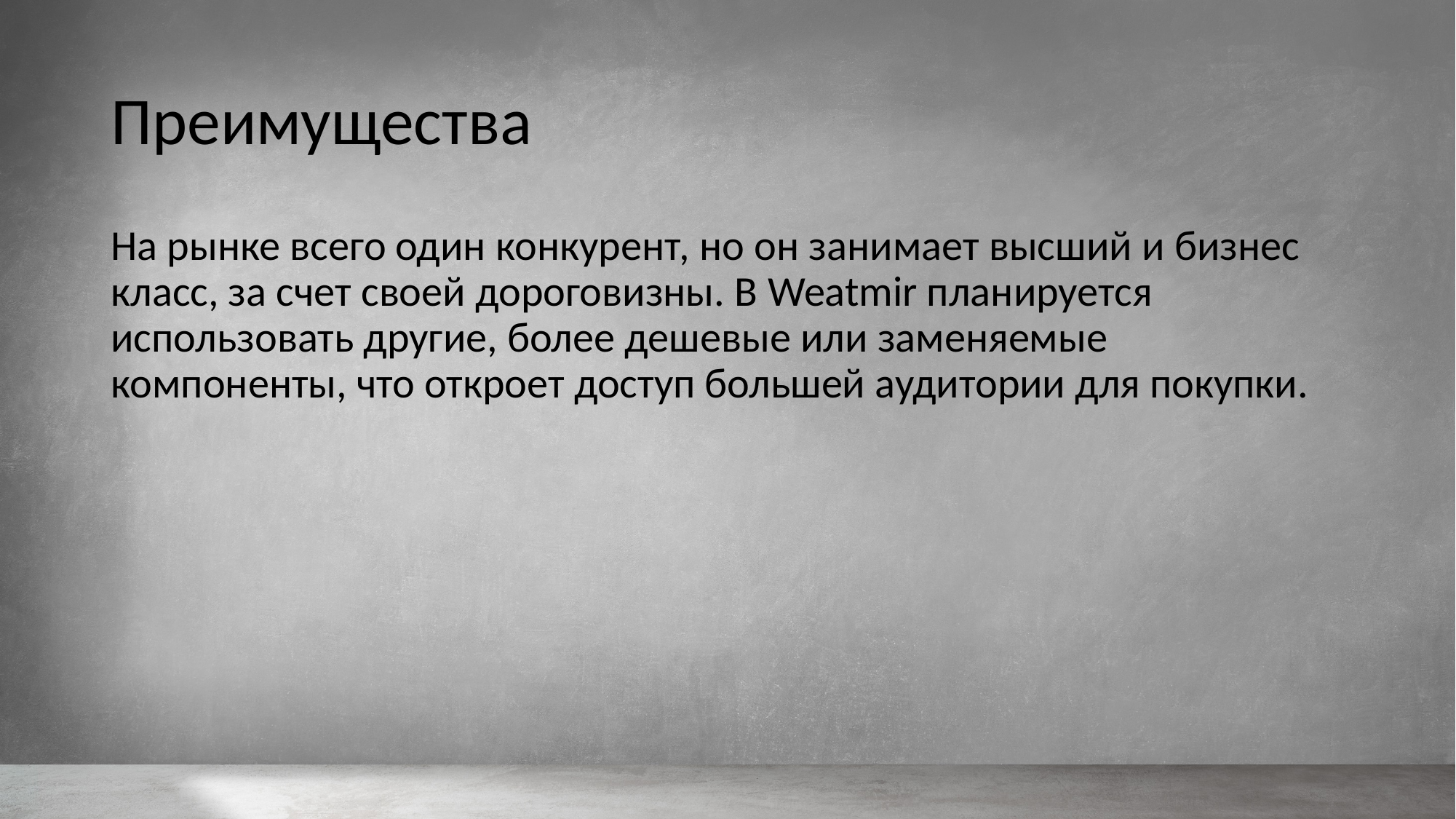

# Преимущества
На рынке всего один конкурент, но он занимает высший и бизнес класс, за счет своей дороговизны. В Weatmir планируется использовать другие, более дешевые или заменяемые компоненты, что откроет доступ большей аудитории для покупки.